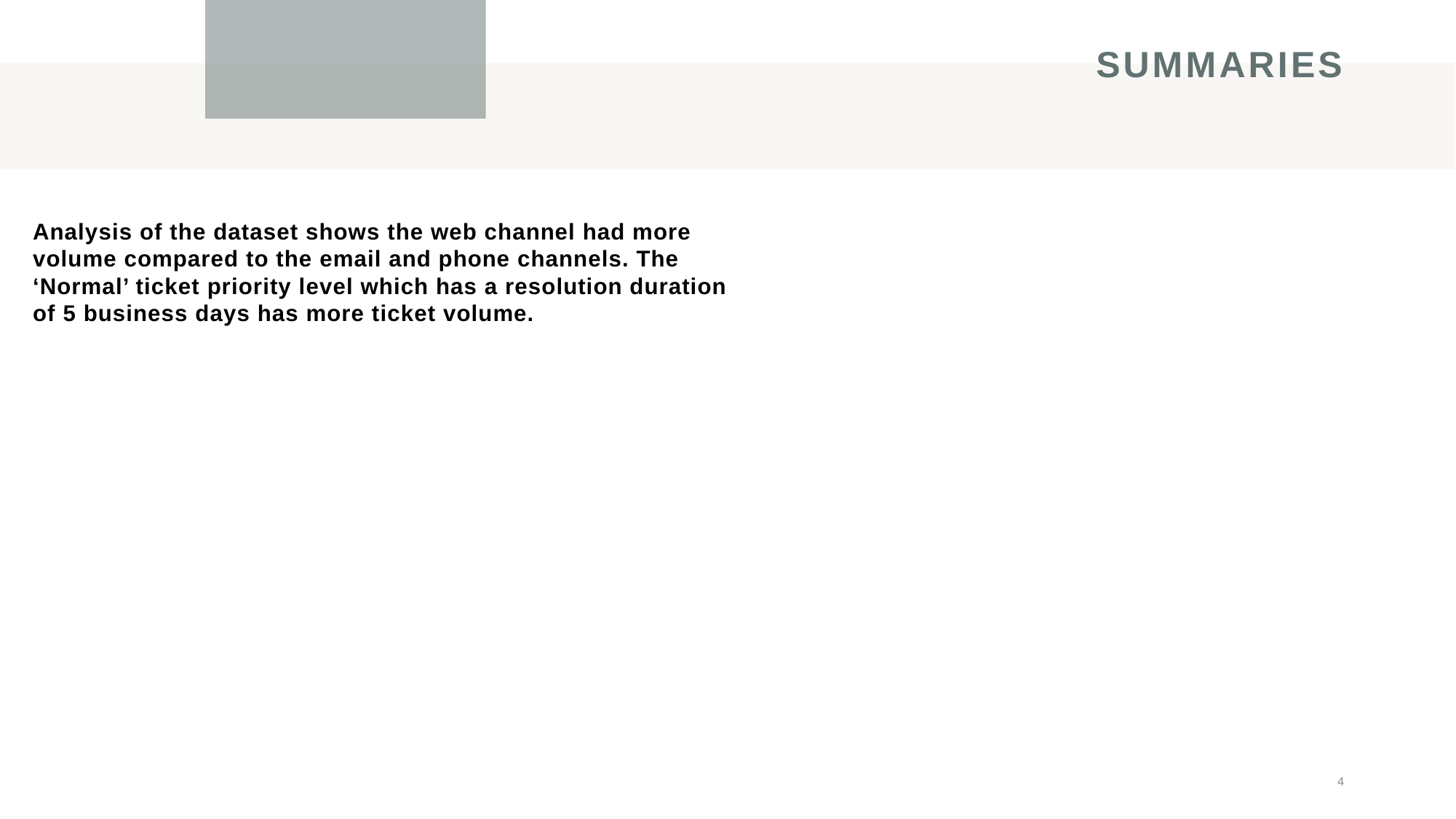

# Summaries

Analysis of the dataset shows the web channel had more volume compared to the email and phone channels. The ‘Normal’ ticket priority level which has a resolution duration of 5 business days has more ticket volume.

4